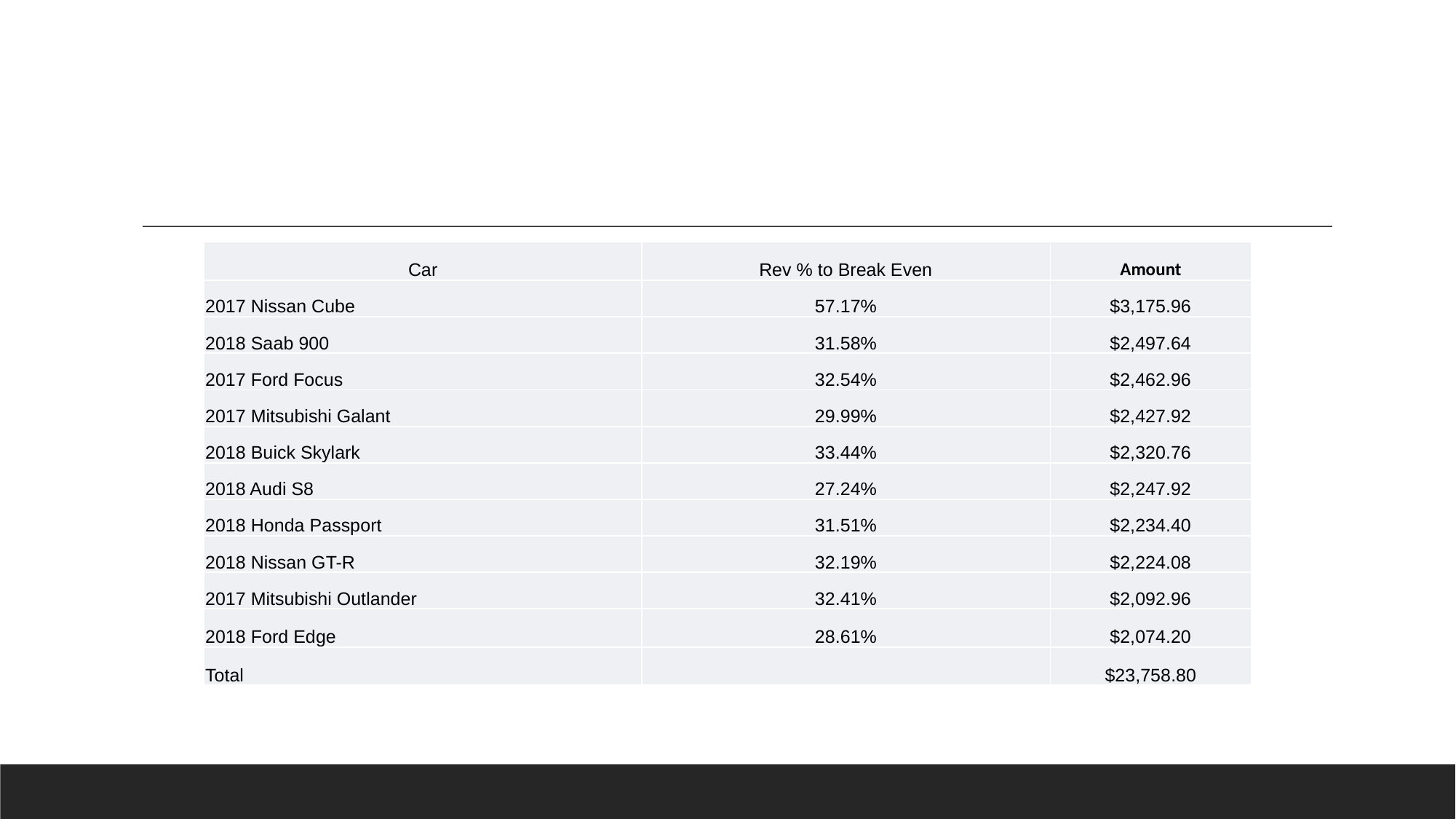

#
| Car | Rev % to Break Even | Amount |
| --- | --- | --- |
| 2017 Nissan Cube | 57.17% | $3,175.96 |
| 2018 Saab 900 | 31.58% | $2,497.64 |
| 2017 Ford Focus | 32.54% | $2,462.96 |
| 2017 Mitsubishi Galant | 29.99% | $2,427.92 |
| 2018 Buick Skylark | 33.44% | $2,320.76 |
| 2018 Audi S8 | 27.24% | $2,247.92 |
| 2018 Honda Passport | 31.51% | $2,234.40 |
| 2018 Nissan GT-R | 32.19% | $2,224.08 |
| 2017 Mitsubishi Outlander | 32.41% | $2,092.96 |
| 2018 Ford Edge | 28.61% | $2,074.20 |
| Total |  | $23,758.80 |